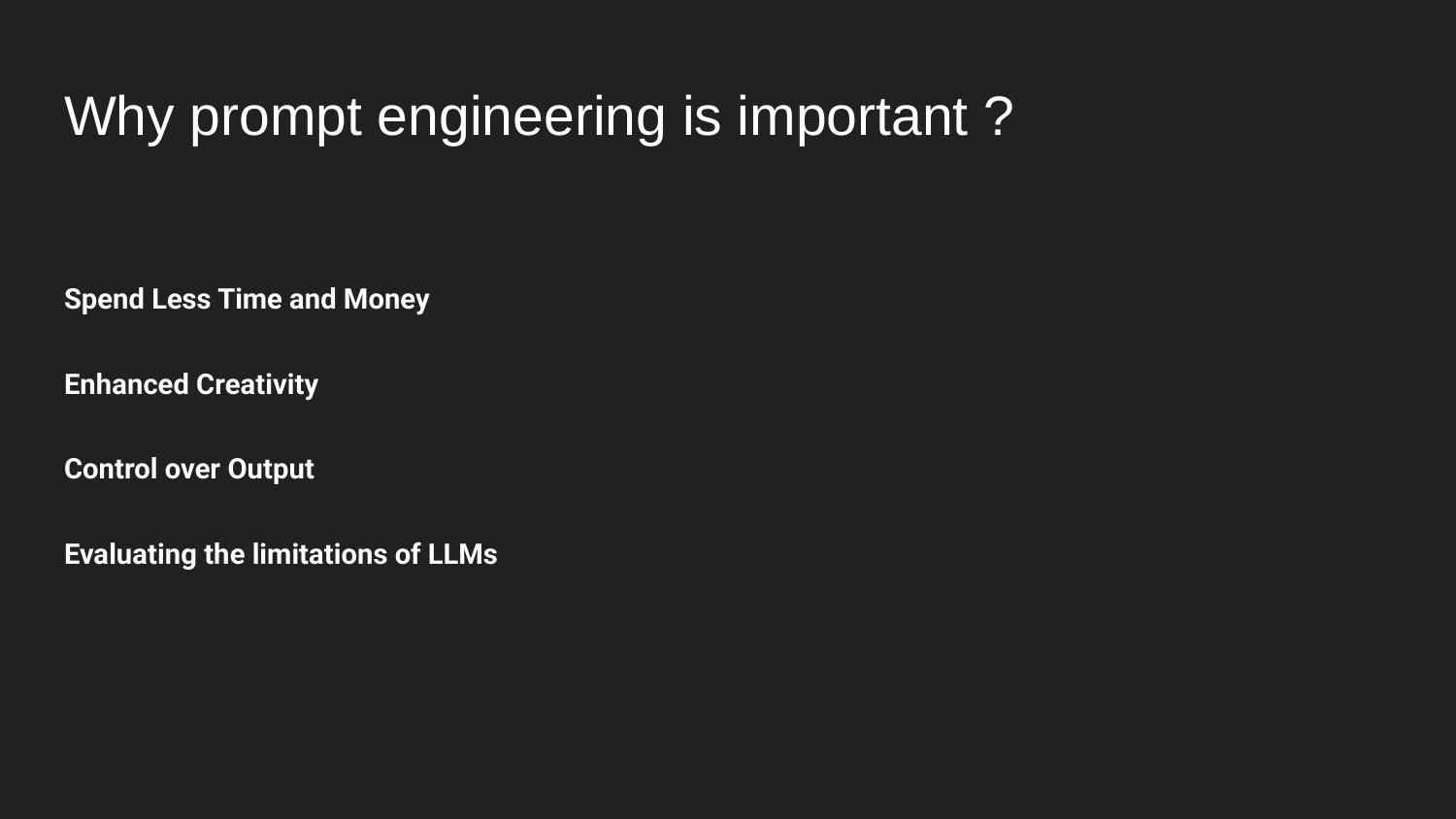

# Why prompt engineering is important ?

Spend Less Time and Money
Enhanced Creativity
Control over Output
Evaluating the limitations of LLMs